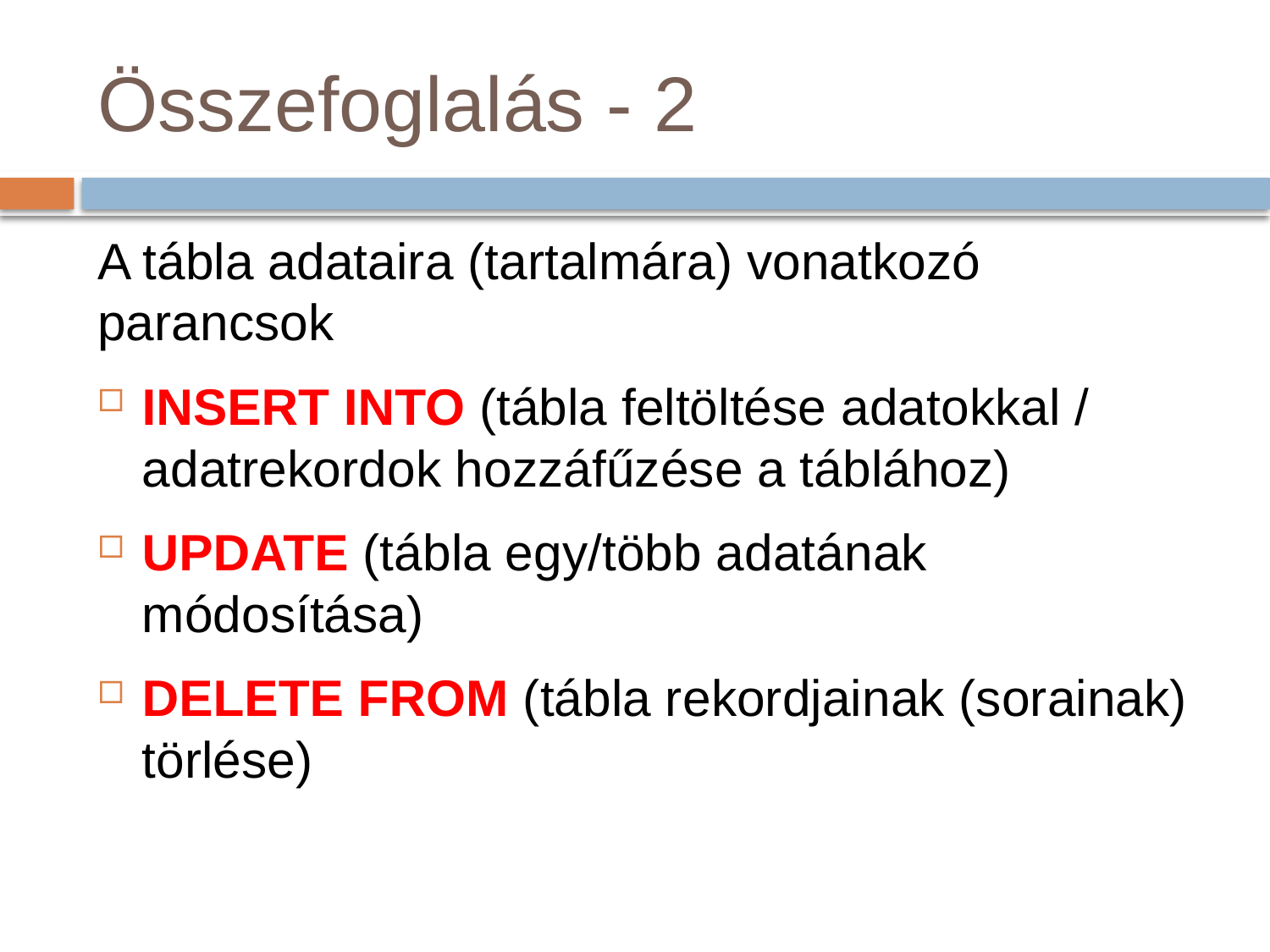

# Összefoglalás - 2
A tábla adataira (tartalmára) vonatkozó parancsok
INSERT INTO (tábla feltöltése adatokkal / adatrekordok hozzáfűzése a táblához)
UPDATE (tábla egy/több adatának módosítása)
DELETE FROM (tábla rekordjainak (sorainak) törlése)